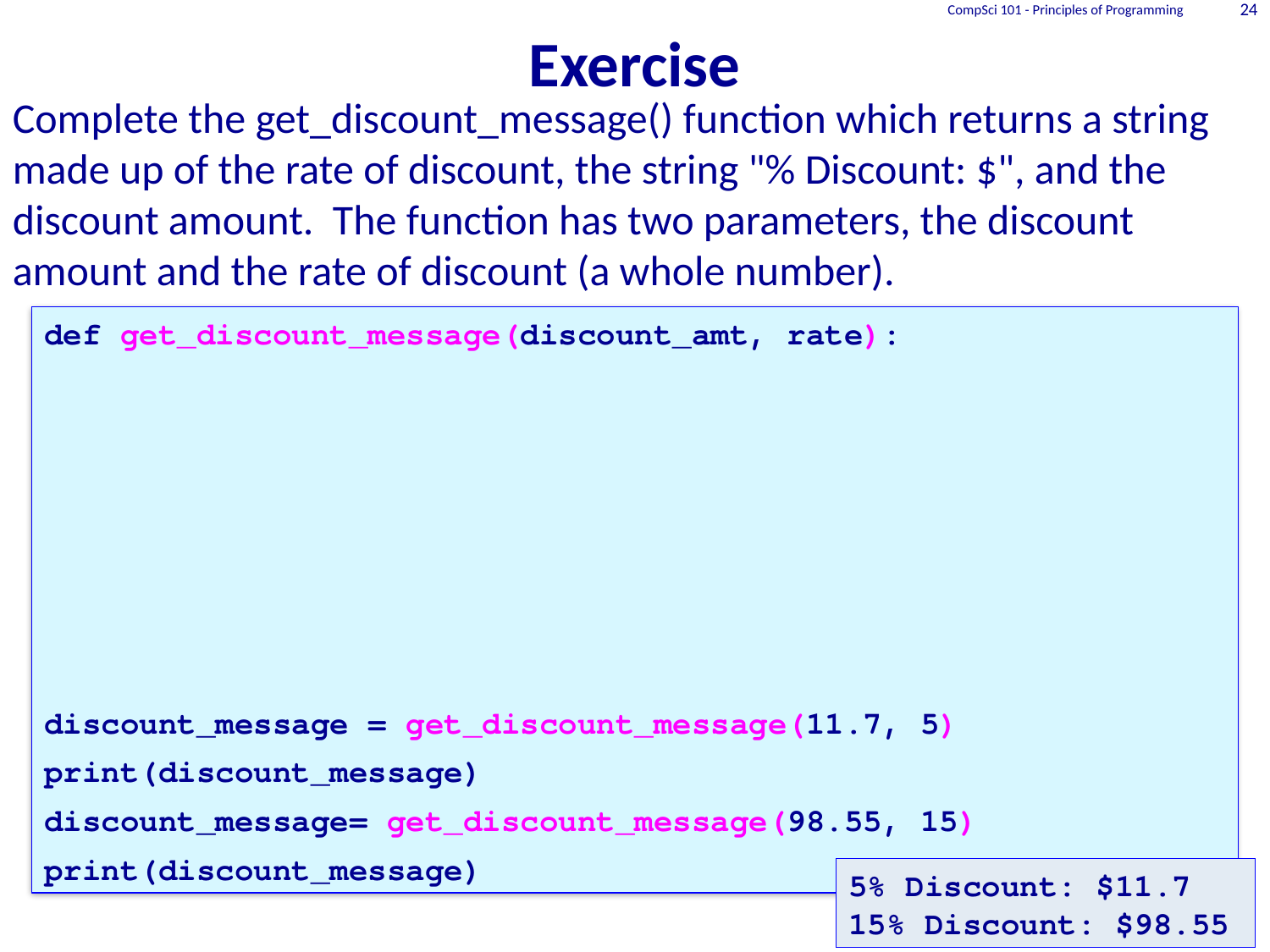

# Exercise
CompSci 101 - Principles of Programming
24
Complete the get_discount_message() function which returns a string made up of the rate of discount, the string "% Discount: $", and the discount amount.  The function has two parameters, the discount amount and the rate of discount (a whole number).
def get_discount_message(discount_amt, rate):

discount_message = get_discount_message(11.7, 5)
print(discount_message)
discount_message= get_discount_message(98.55, 15)
print(discount_message)
5% Discount: $11.7
15% Discount: $98.55